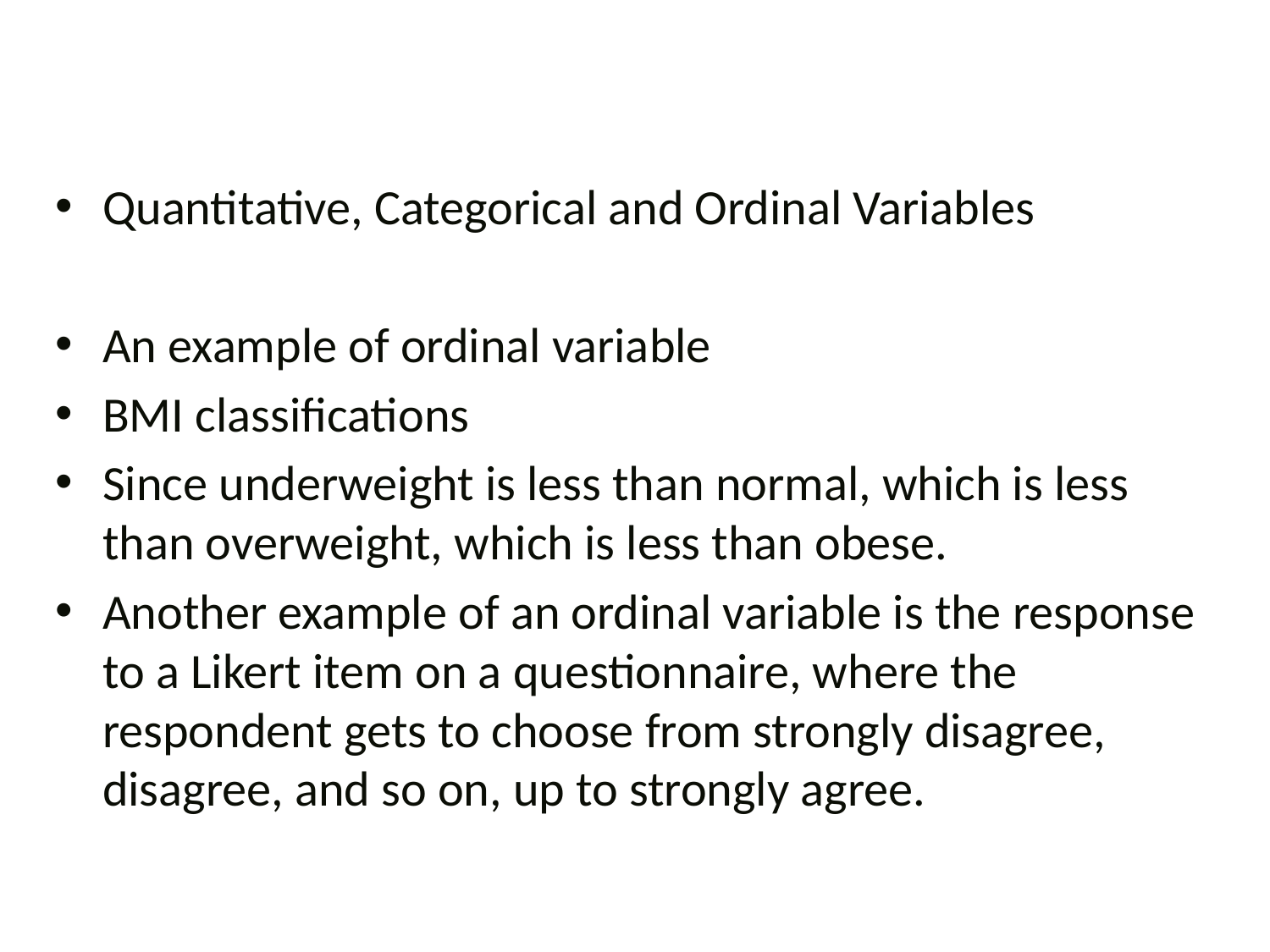

#
Quantitative, Categorical and Ordinal Variables

An example of ordinal variable
BMI classifications
Since underweight is less than normal, which is less than overweight, which is less than obese.
Another example of an ordinal variable is the response to a Likert item on a questionnaire, where the respondent gets to choose from strongly disagree, disagree, and so on, up to strongly agree.